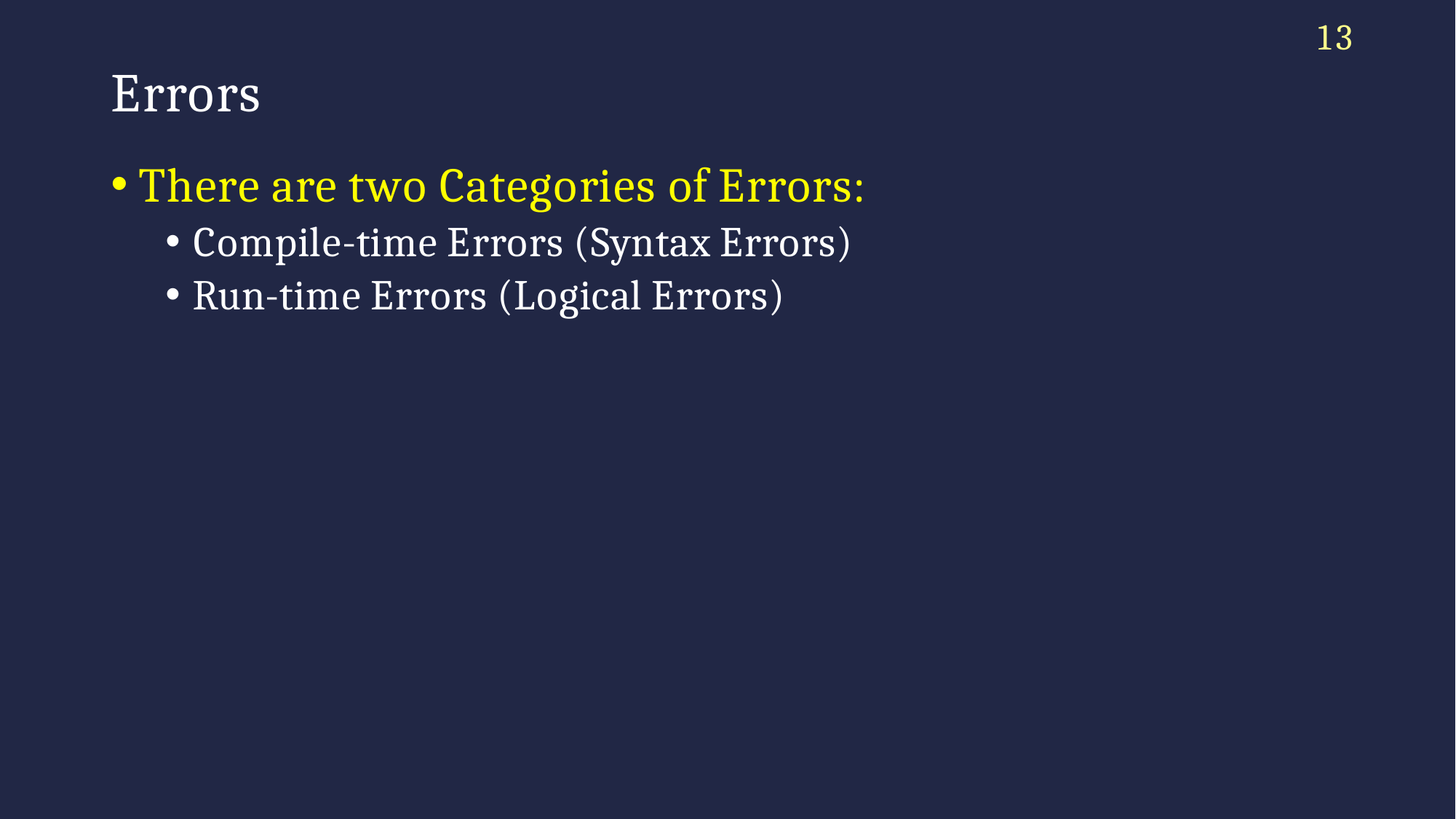

13
# Errors
There are two Categories of Errors:
Compile-time Errors (Syntax Errors)
Run-time Errors (Logical Errors)